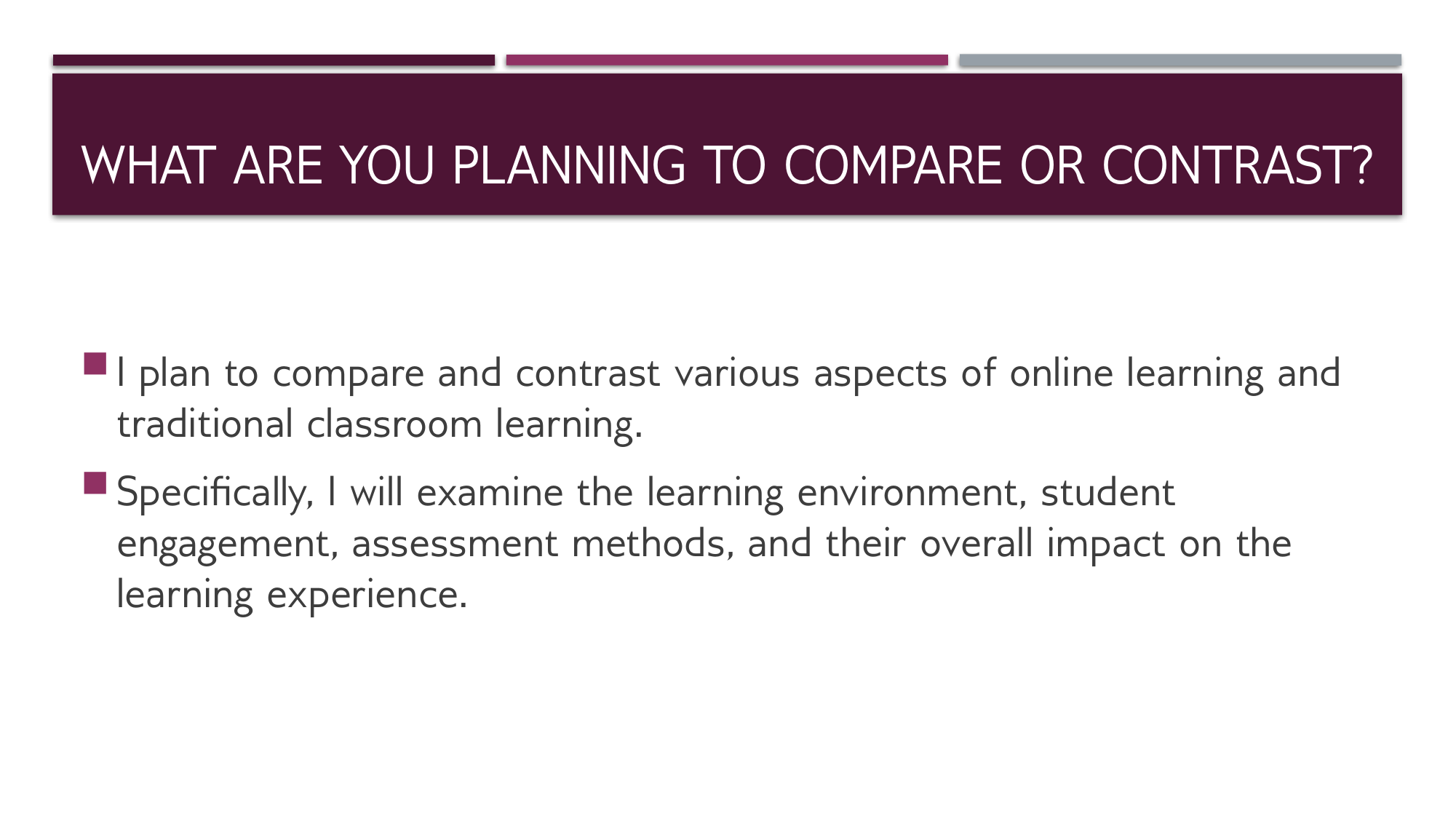

# What are you planning to compare or contrast?
I plan to compare and contrast various aspects of online learning and traditional classroom learning.
Specifically, I will examine the learning environment, student engagement, assessment methods, and their overall impact on the learning experience.